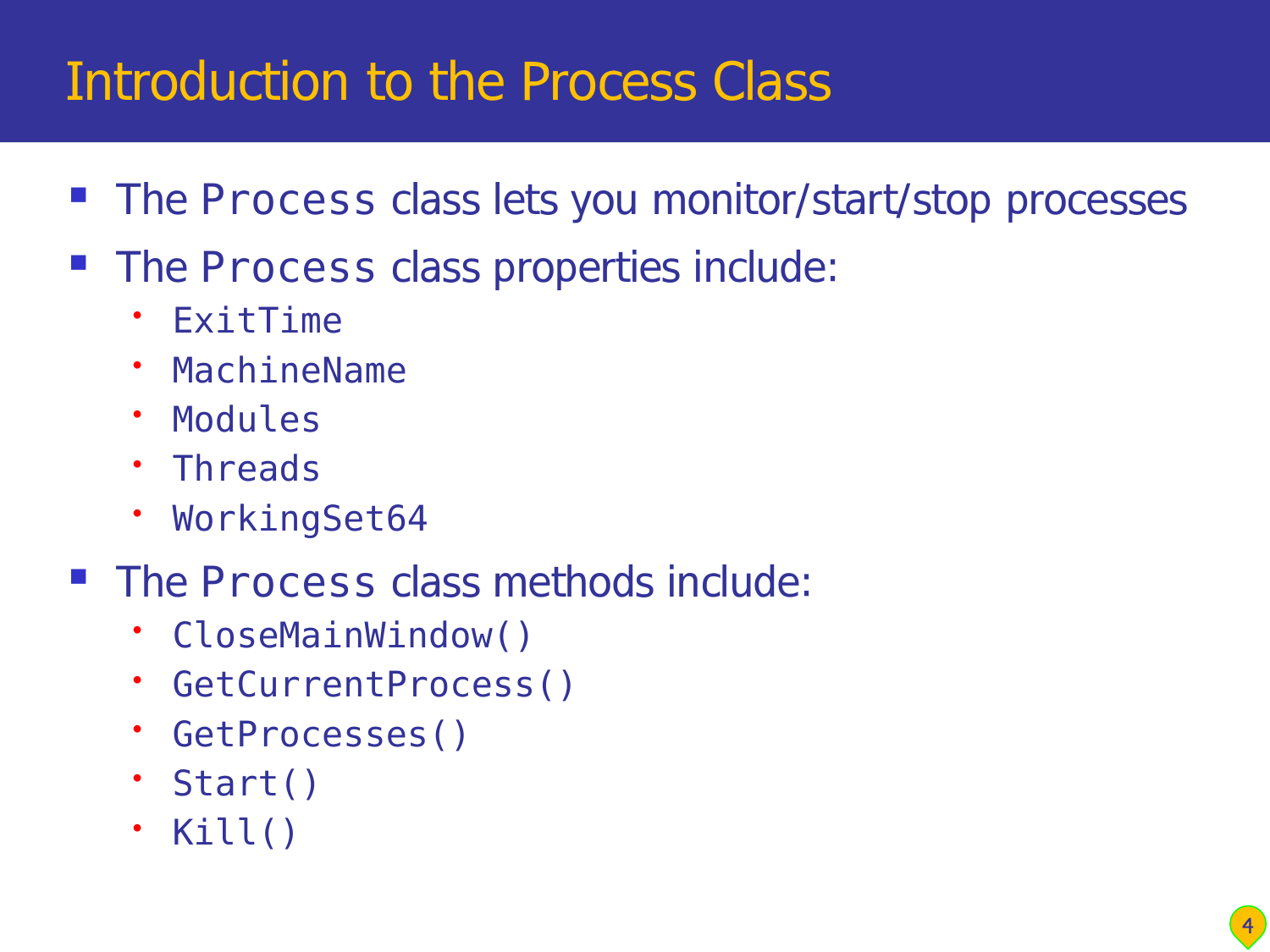

# Introduction to the Process Class
The Process class lets you monitor/start/stop processes
The Process class properties include:
ExitTime
MachineName
Modules
Threads
WorkingSet64
The Process class methods include:
CloseMainWindow()
GetCurrentProcess()
GetProcesses()
Start()
Kill()
4